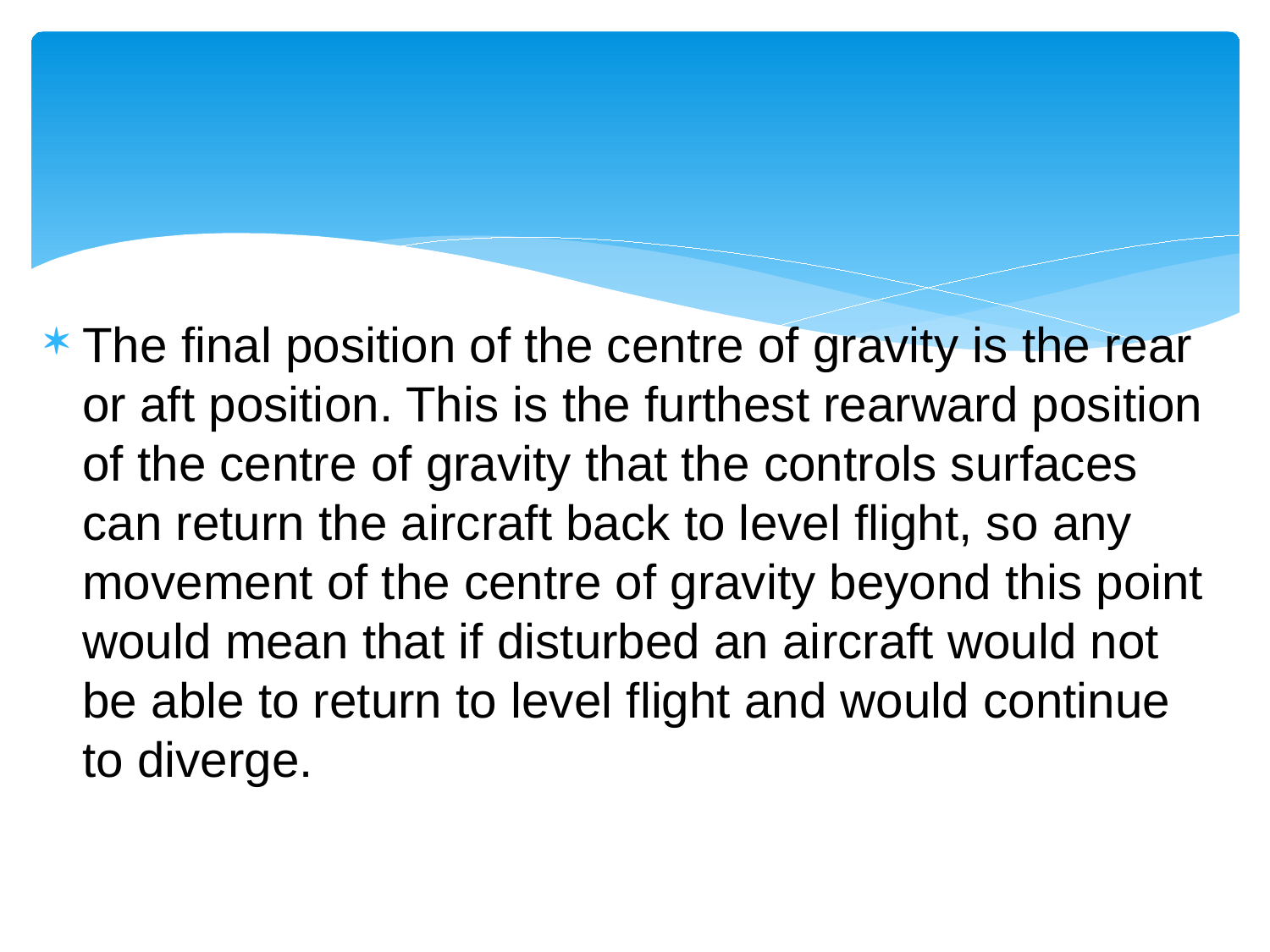

#
The final position of the centre of gravity is the rear or aft position. This is the furthest rearward position of the centre of gravity that the controls surfaces can return the aircraft back to level flight, so any movement of the centre of gravity beyond this point would mean that if disturbed an aircraft would not be able to return to level flight and would continue to diverge.